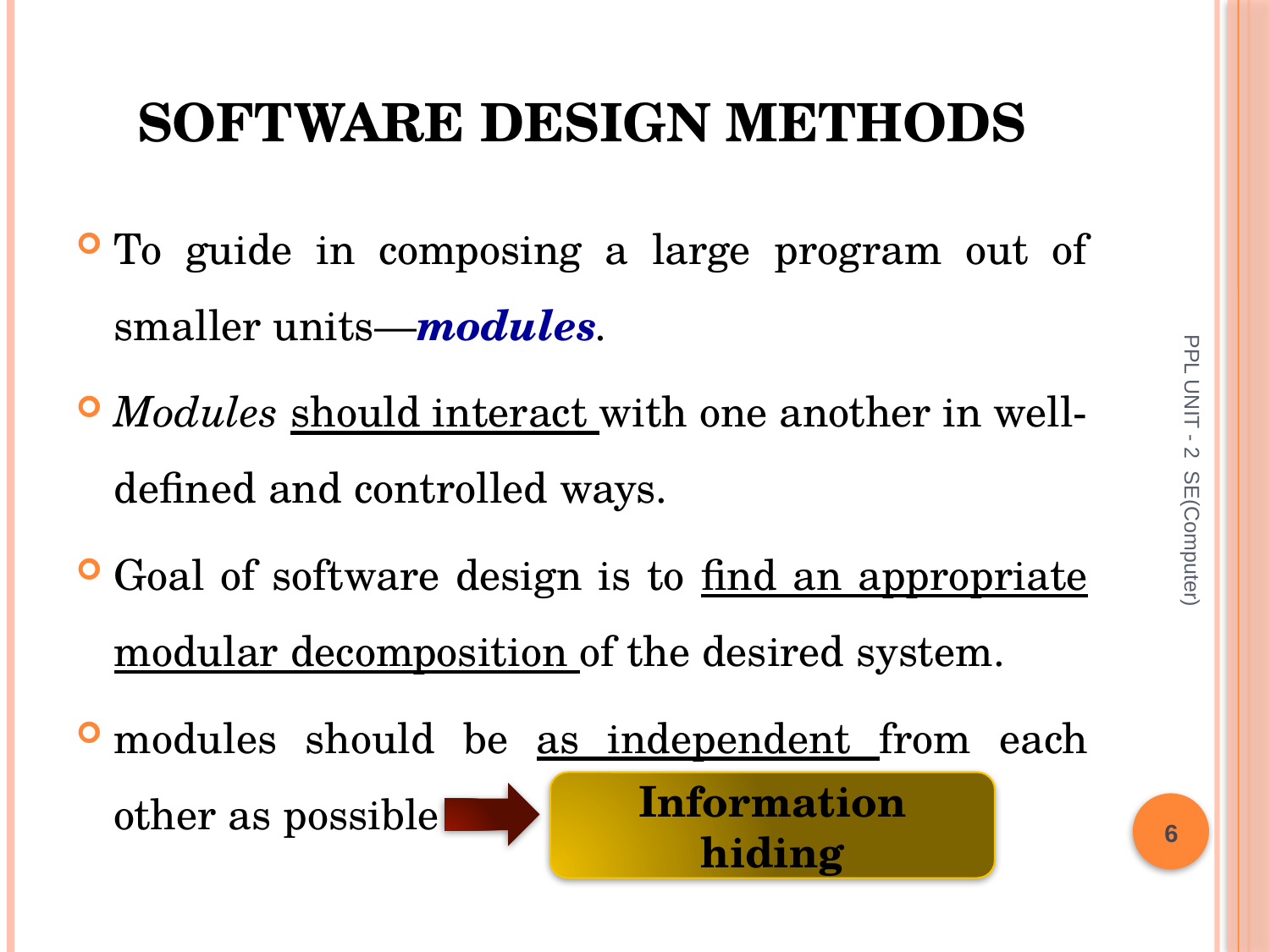

# Software design methods
To guide in composing a large program out of smaller units—modules.
Modules should interact with one another in well-defined and controlled ways.
Goal of software design is to find an appropriate modular decomposition of the desired system.
modules should be as independent from each other as possible
PPL UNIT - 2  SE(Computer)
Information
hiding

6